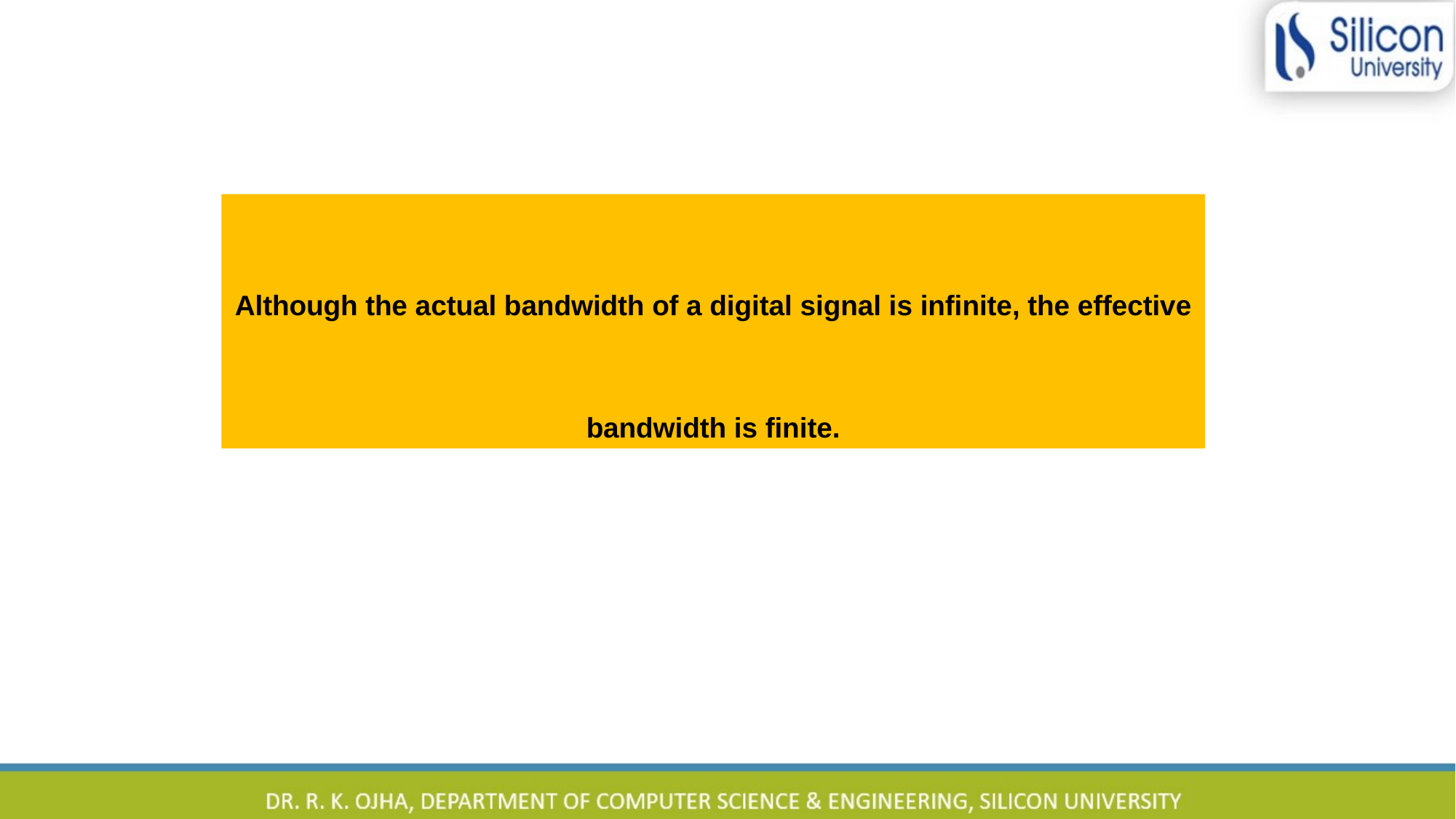

Although the actual bandwidth of a digital signal is infinite, the effective bandwidth is finite.
10